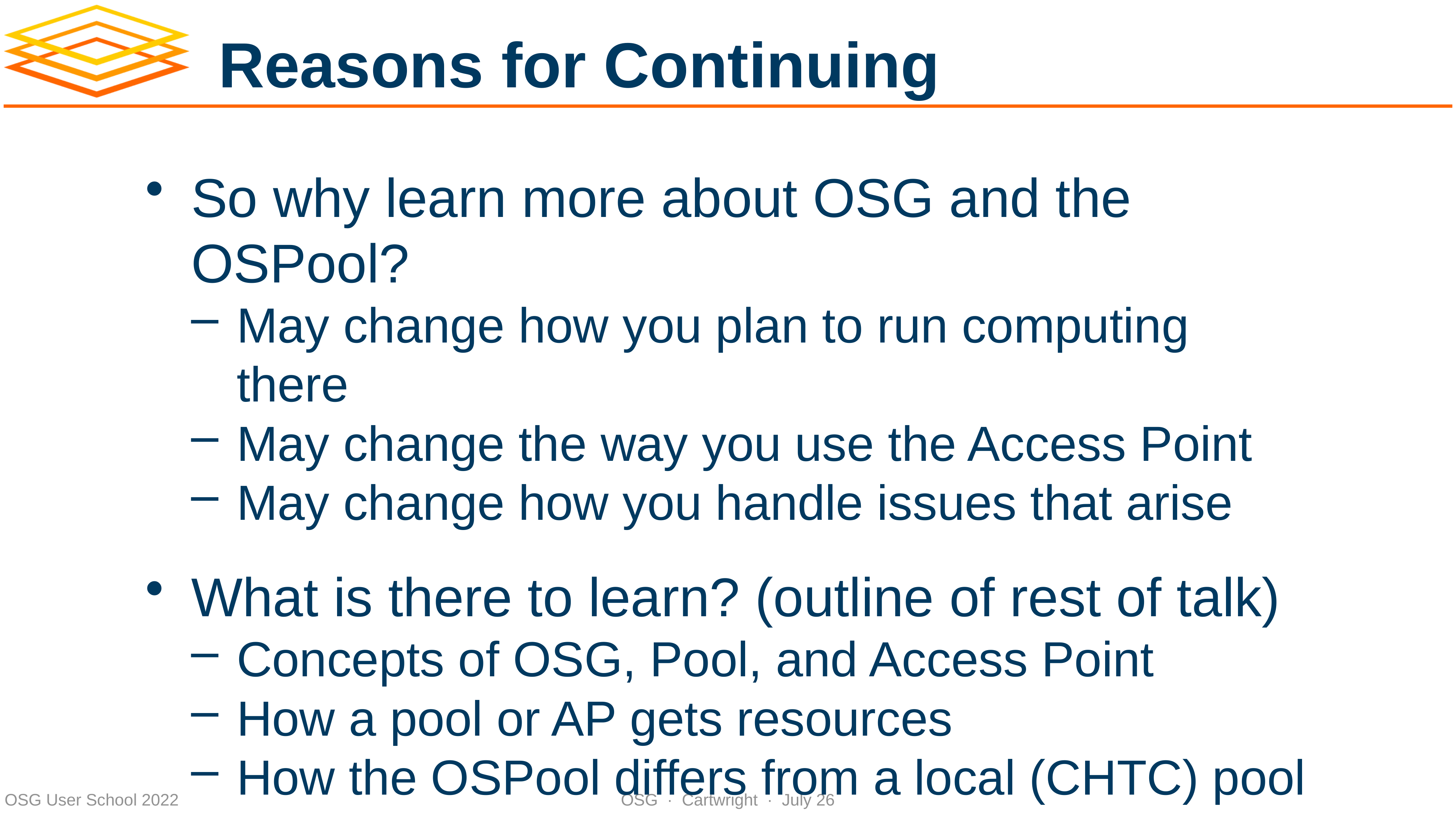

# Reasons for Continuing
So why learn more about OSG and the OSPool?
May change how you plan to run computing there
May change the way you use the Access Point
May change how you handle issues that arise
What is there to learn? (outline of rest of talk)
Concepts of OSG, Pool, and Access Point
How a pool or AP gets resources
How the OSPool differs from a local (CHTC) pool
8